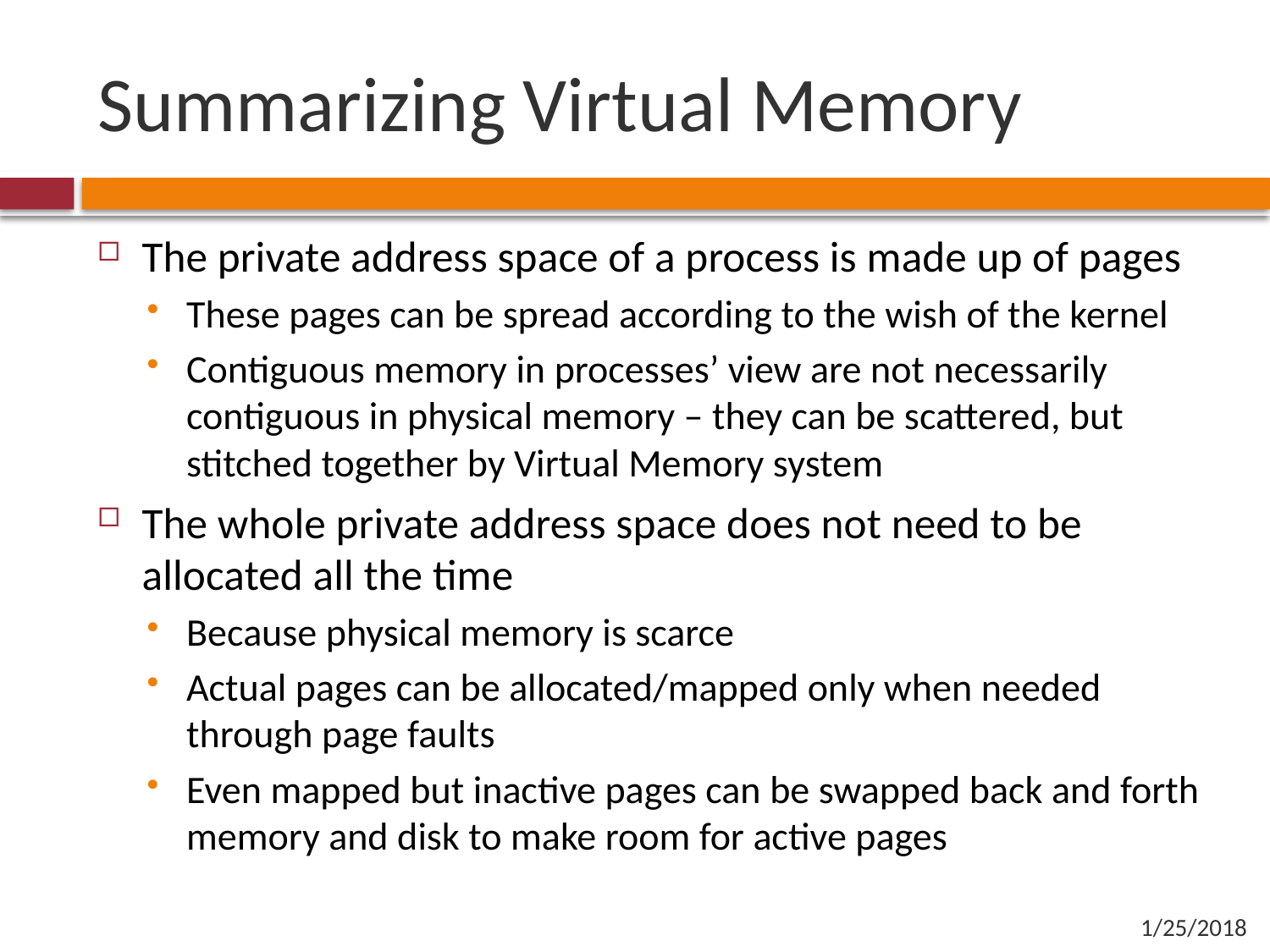

# Summarizing Virtual Memory
The private address space of a process is made up of pages
These pages can be spread according to the wish of the kernel
Contiguous memory in processes’ view are not necessarily contiguous in physical memory – they can be scattered, but stitched together by Virtual Memory system
The whole private address space does not need to be allocated all the time
Because physical memory is scarce
Actual pages can be allocated/mapped only when needed through page faults
Even mapped but inactive pages can be swapped back and forth memory and disk to make room for active pages
1/25/2018